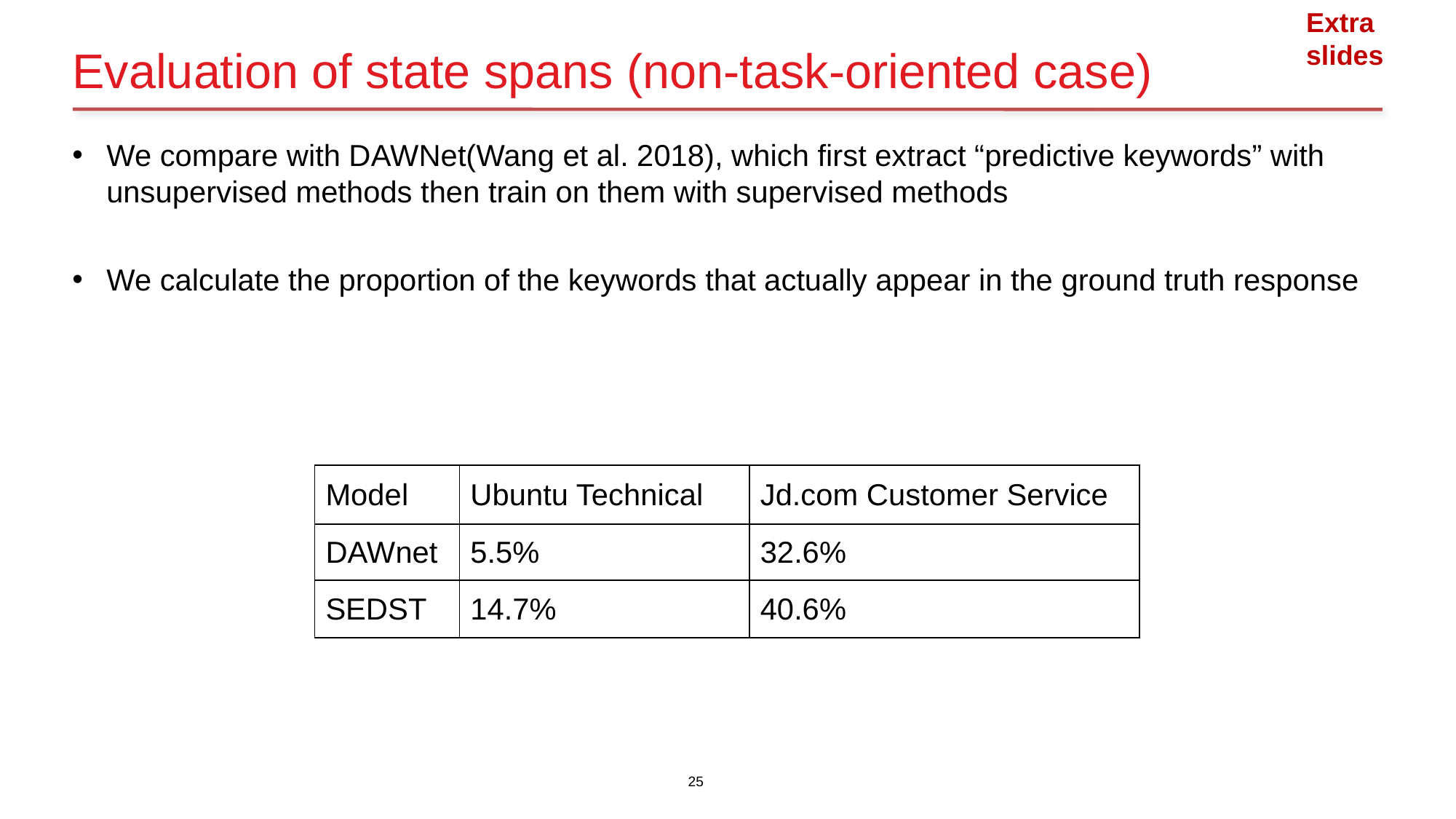

Extra slides
# Evaluation of state spans (non-task-oriented case)
We compare with DAWNet(Wang et al. 2018), which first extract “predictive keywords” with unsupervised methods then train on them with supervised methods

We calculate the proportion of the keywords that actually appear in the ground truth response

| Model | Ubuntu Technical | Jd.com Customer Service |
| --- | --- | --- |
| DAWnet | 5.5% | 32.6% |
| SEDST | 14.7% | 40.6% |